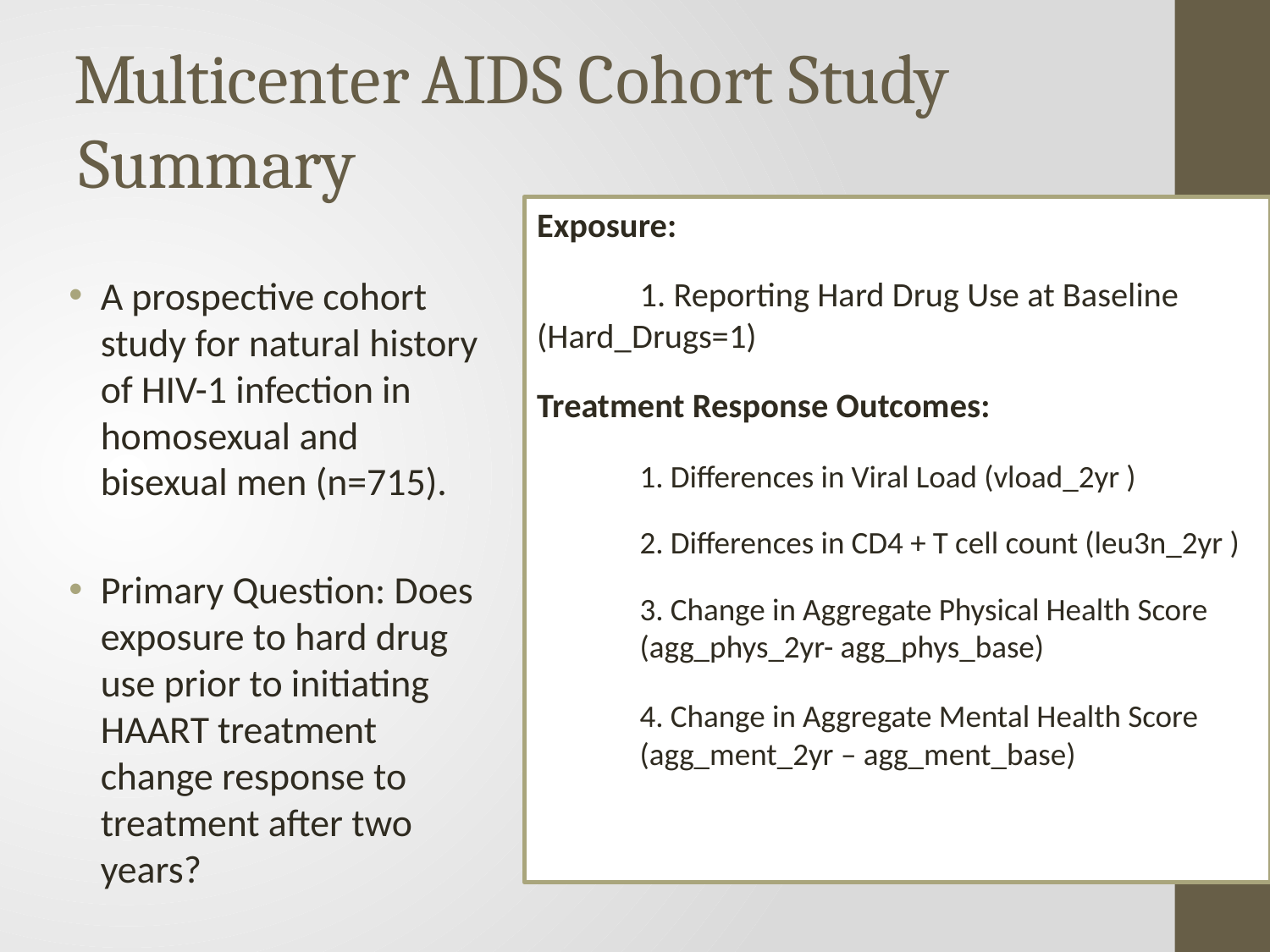

# Multicenter AIDS Cohort Study Summary
Exposure:
	1. Reporting Hard Drug Use at Baseline 	(Hard_Drugs=1)
Treatment Response Outcomes:
	1. Differences in Viral Load (vload_2yr )
	2. Differences in CD4 + T cell count (leu3n_2yr )
	3. Change in Aggregate Physical Health Score
	(agg_phys_2yr- agg_phys_base)
	4. Change in Aggregate Mental Health Score
	(agg_ment_2yr – agg_ment_base)

A prospective cohort study for natural history of HIV-1 infection in homosexual and bisexual men (n=715).

Primary Question: Does exposure to hard drug use prior to initiating HAART treatment change response to treatment after two years?